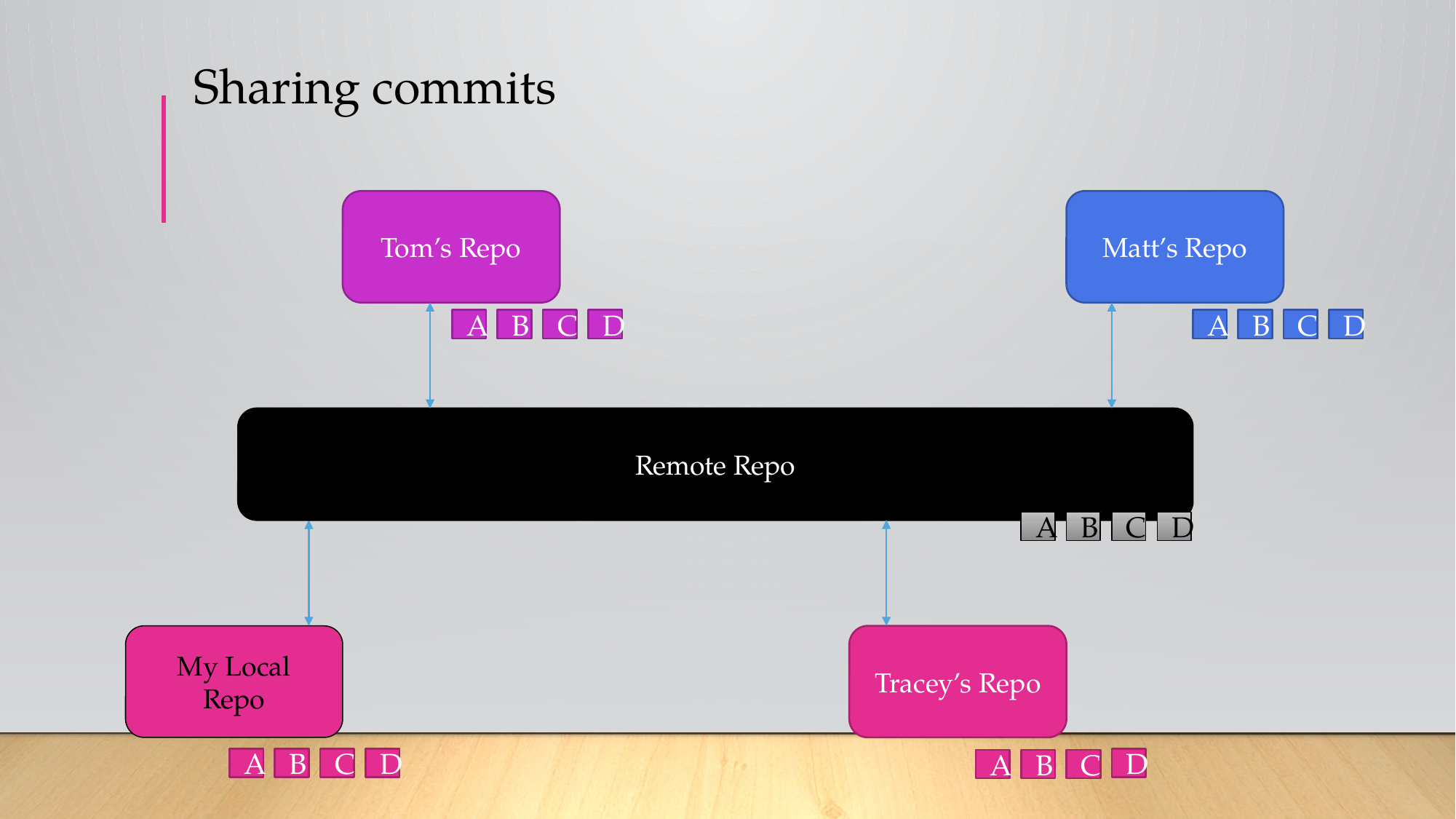

# Sharing commits
Tom’s Repo
Matt’s Repo
D
D
C
C
A
B
A
B
Remote Repo
C
D
A
B
Tracey’s Repo
My Local Repo
D
C
D
A
B
C
A
B